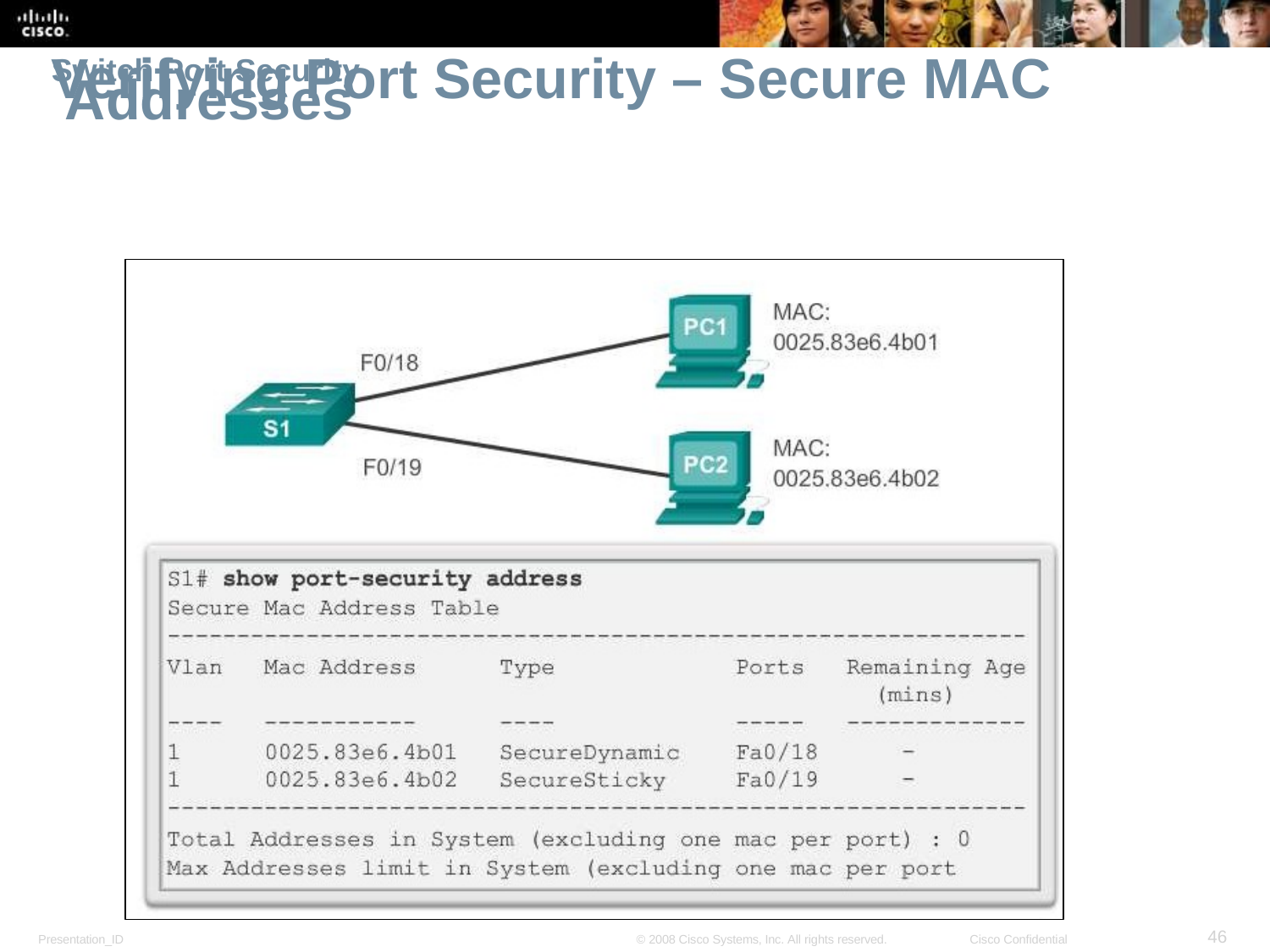

Switch Port Security
Verifying Port Security – Secure MAC  Addresses

46
Presentation_ID
© 2008 Cisco Systems, Inc. All rights reserved.
Cisco Confidential